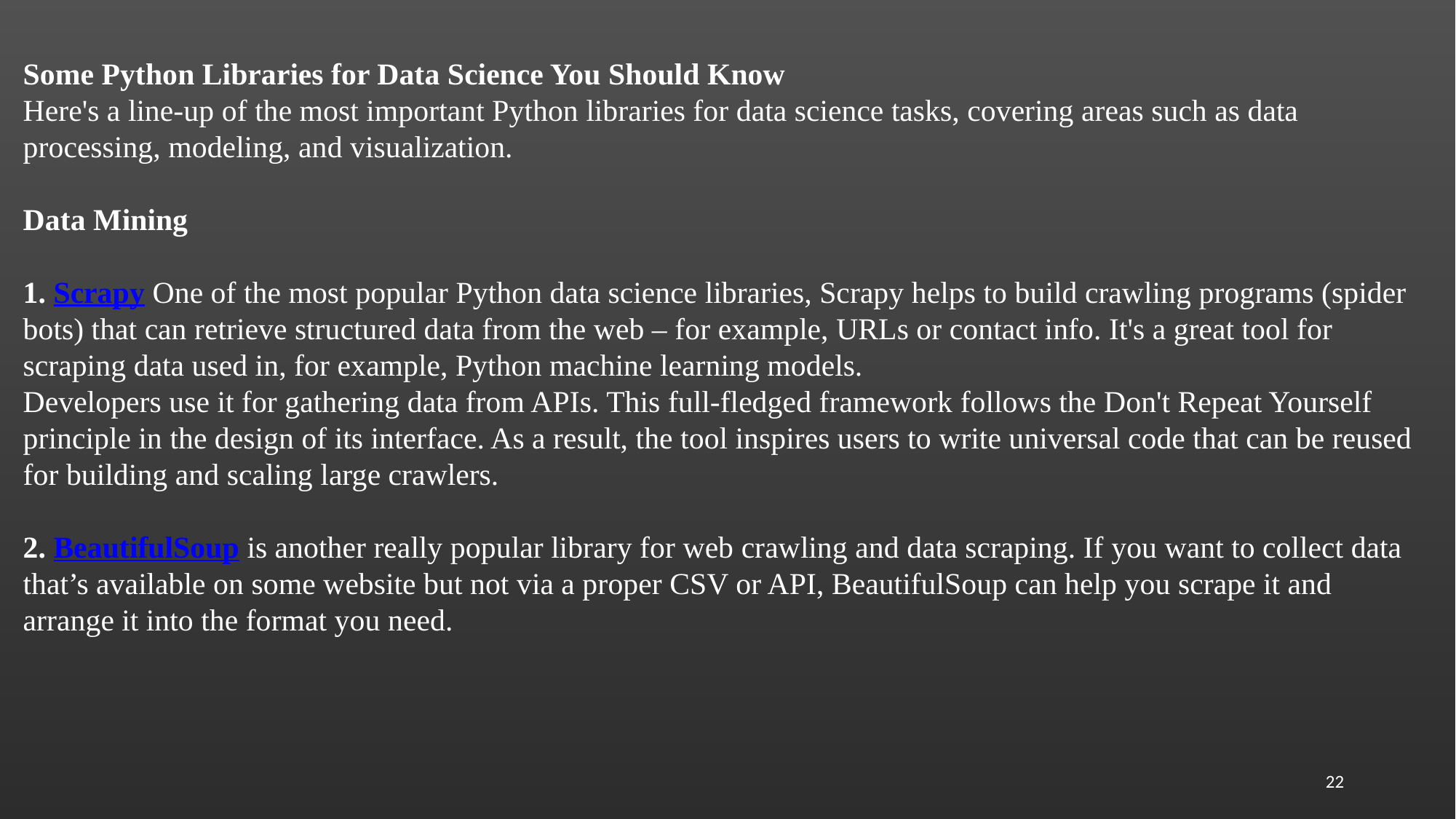

Some Python Libraries for Data Science You Should Know
Here's a line-up of the most important Python libraries for data science tasks, covering areas such as data processing, modeling, and visualization.

Data Mining

1. Scrapy One of the most popular Python data science libraries, Scrapy helps to build crawling programs (spider bots) that can retrieve structured data from the web – for example, URLs or contact info. It's a great tool for scraping data used in, for example, Python machine learning models.
Developers use it for gathering data from APIs. This full-fledged framework follows the Don't Repeat Yourself principle in the design of its interface. As a result, the tool inspires users to write universal code that can be reused for building and scaling large crawlers.

2. BeautifulSoup is another really popular library for web crawling and data scraping. If you want to collect data that’s available on some website but not via a proper CSV or API, BeautifulSoup can help you scrape it and arrange it into the format you need.
22